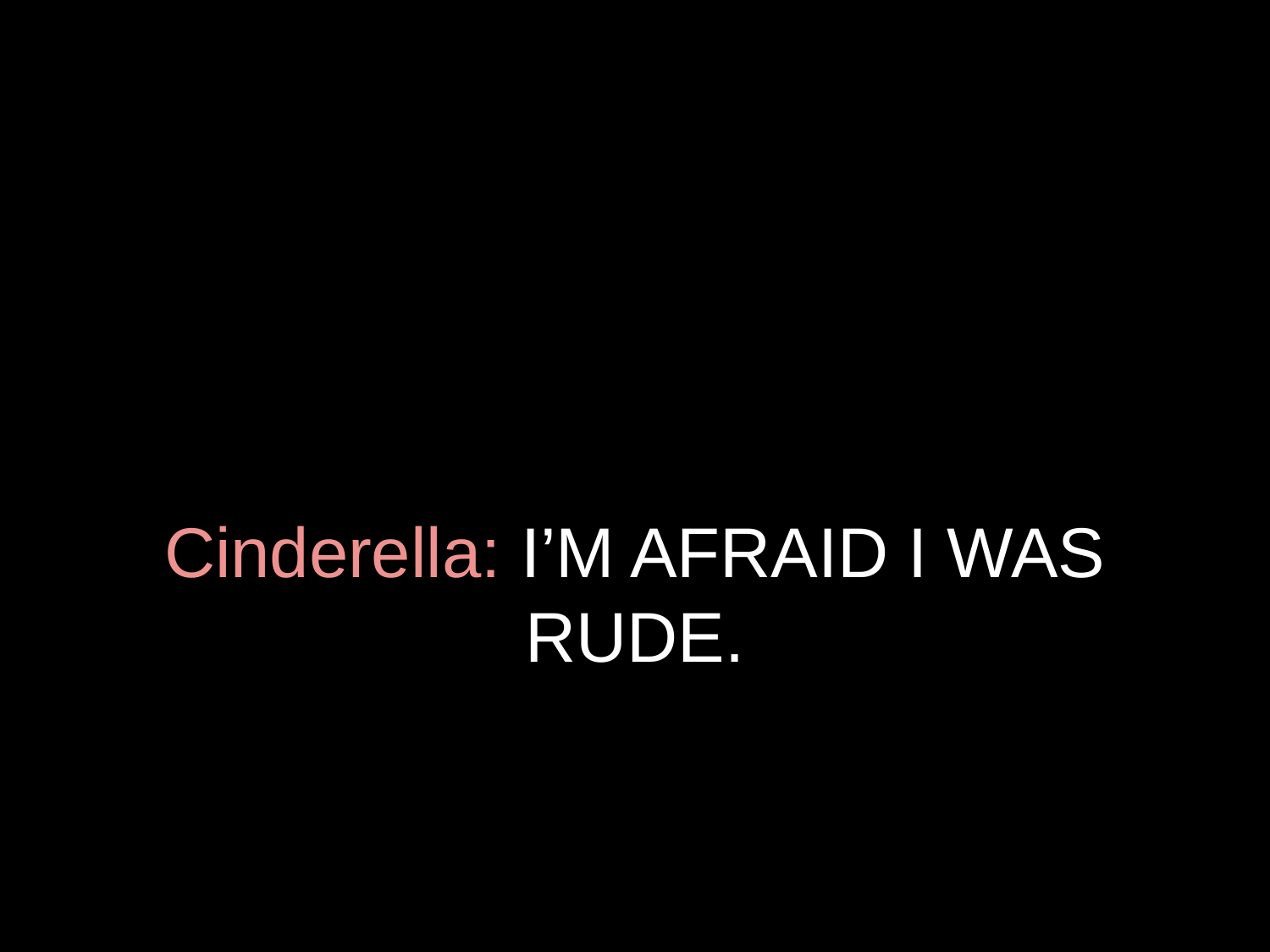

# Cinderella: I’M AFRAID I WAS RUDE.